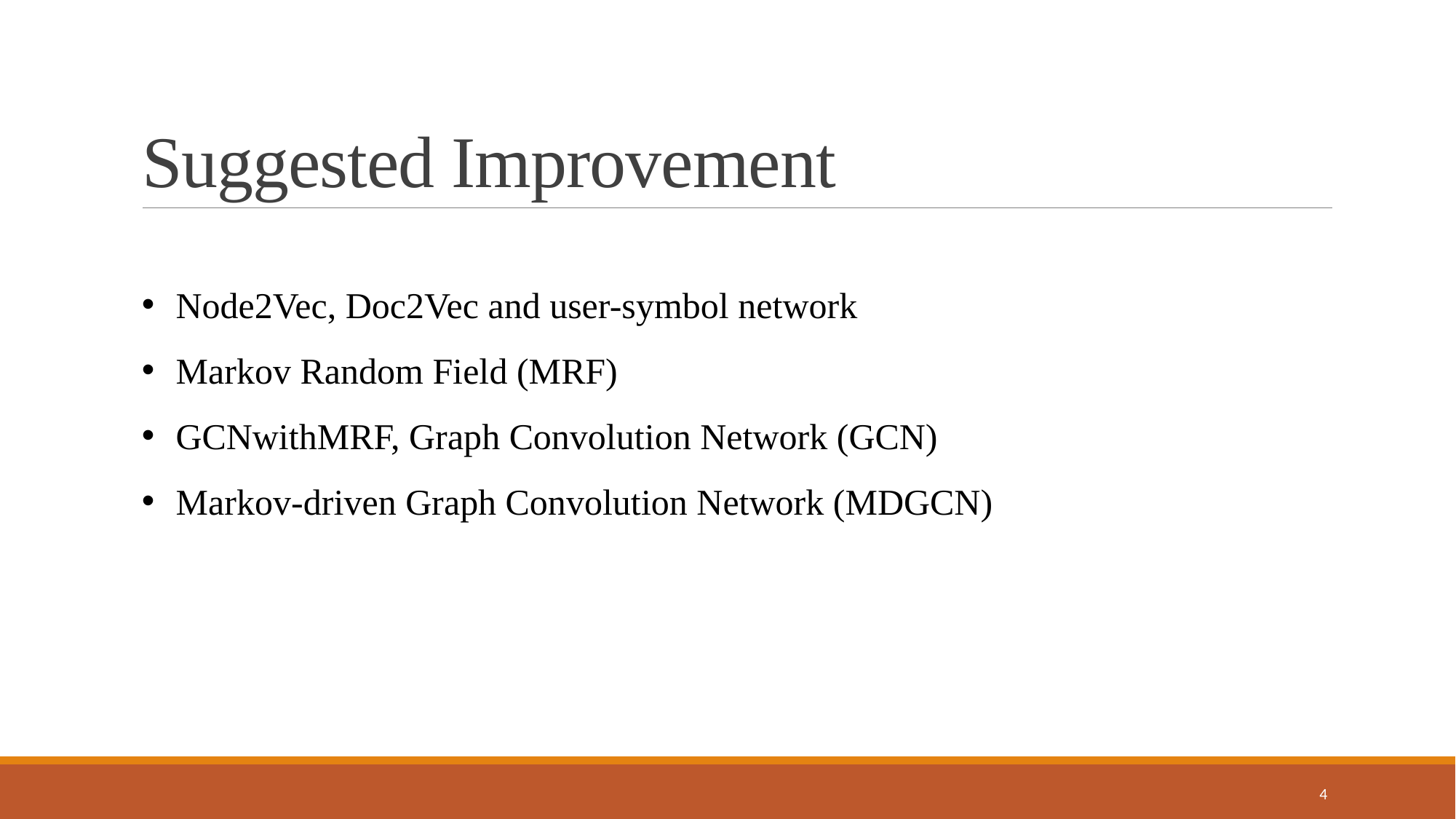

# Suggested Improvement
Node2Vec, Doc2Vec and user-symbol network
Markov Random Field (MRF)
GCNwithMRF, Graph Convolution Network (GCN)
Markov-driven Graph Convolution Network (MDGCN)
4